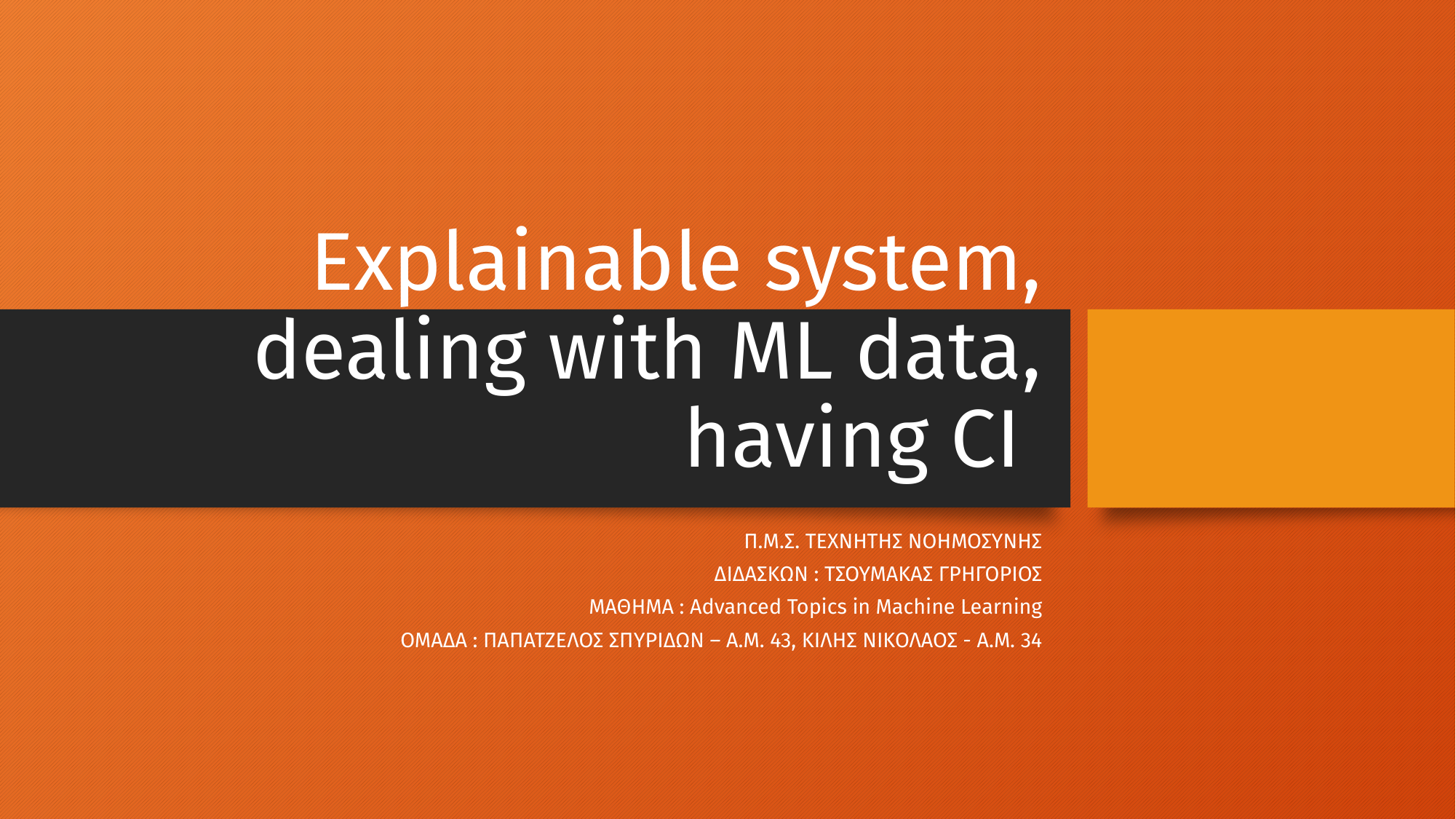

# Explainable system, dealing with ML data, having CI
Π.Μ.Σ. ΤΕΧΝΗΤΗΣ ΝΟΗΜΟΣΥΝΗΣ
ΔΙΔΑΣΚΩΝ : ΤΣΟΥΜΑΚΑΣ ΓΡΗΓΟΡΙΟΣ
ΜΑΘΗΜΑ : Advanced Topics in Machine Learning
ΟΜΑΔΑ : ΠΑΠΑΤΖΕΛΟΣ ΣΠΥΡΙΔΩΝ – Α.Μ. 43, ΚΙΛΗΣ ΝΙΚΟΛΑΟΣ - Α.Μ. 34